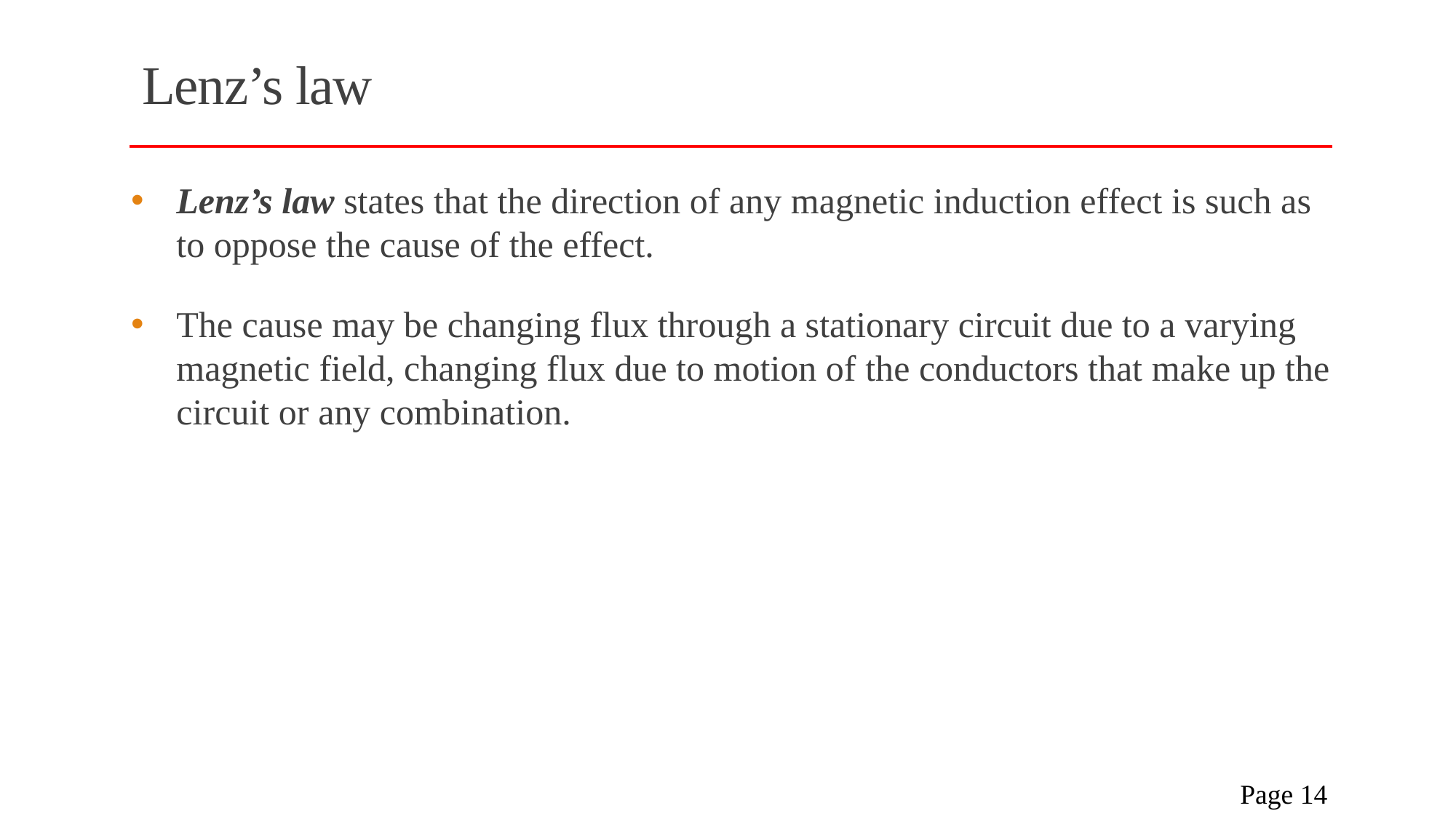

# Lenz’s law
Lenz’s law states that the direction of any magnetic induction effect is such as to oppose the cause of the effect.
The cause may be changing flux through a stationary circuit due to a varying magnetic field, changing flux due to motion of the conductors that make up the circuit or any combination.

 Page 14